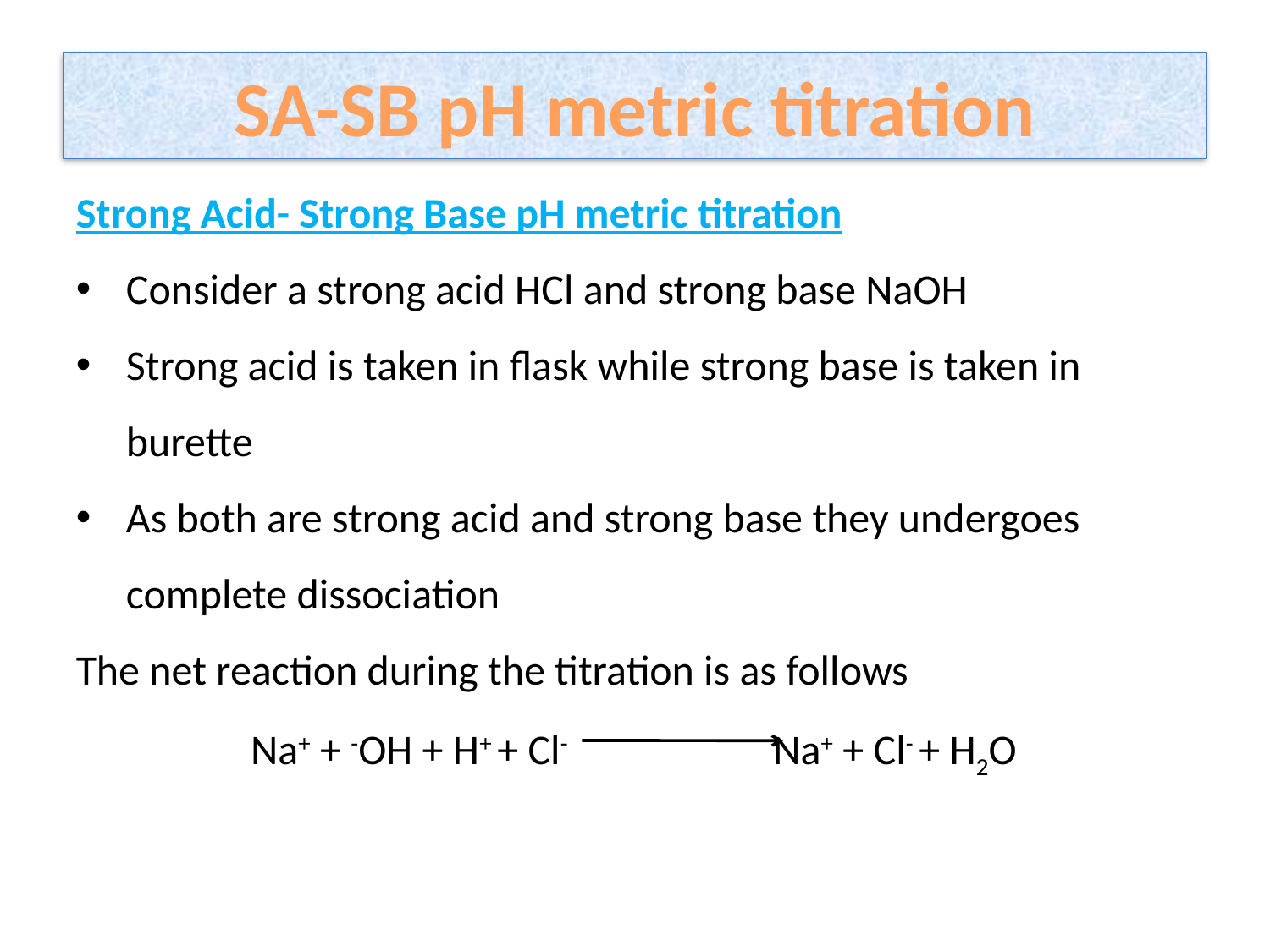

# SA-SB pH metric titration
Strong Acid- Strong Base pH metric titration
Consider a strong acid HCl and strong base NaOH
Strong acid is taken in flask while strong base is taken in burette
As both are strong acid and strong base they undergoes complete dissociation
The net reaction during the titration is as follows
	     Na+ + -OH + H+ + Cl-                              Na+ + Cl- + H2O